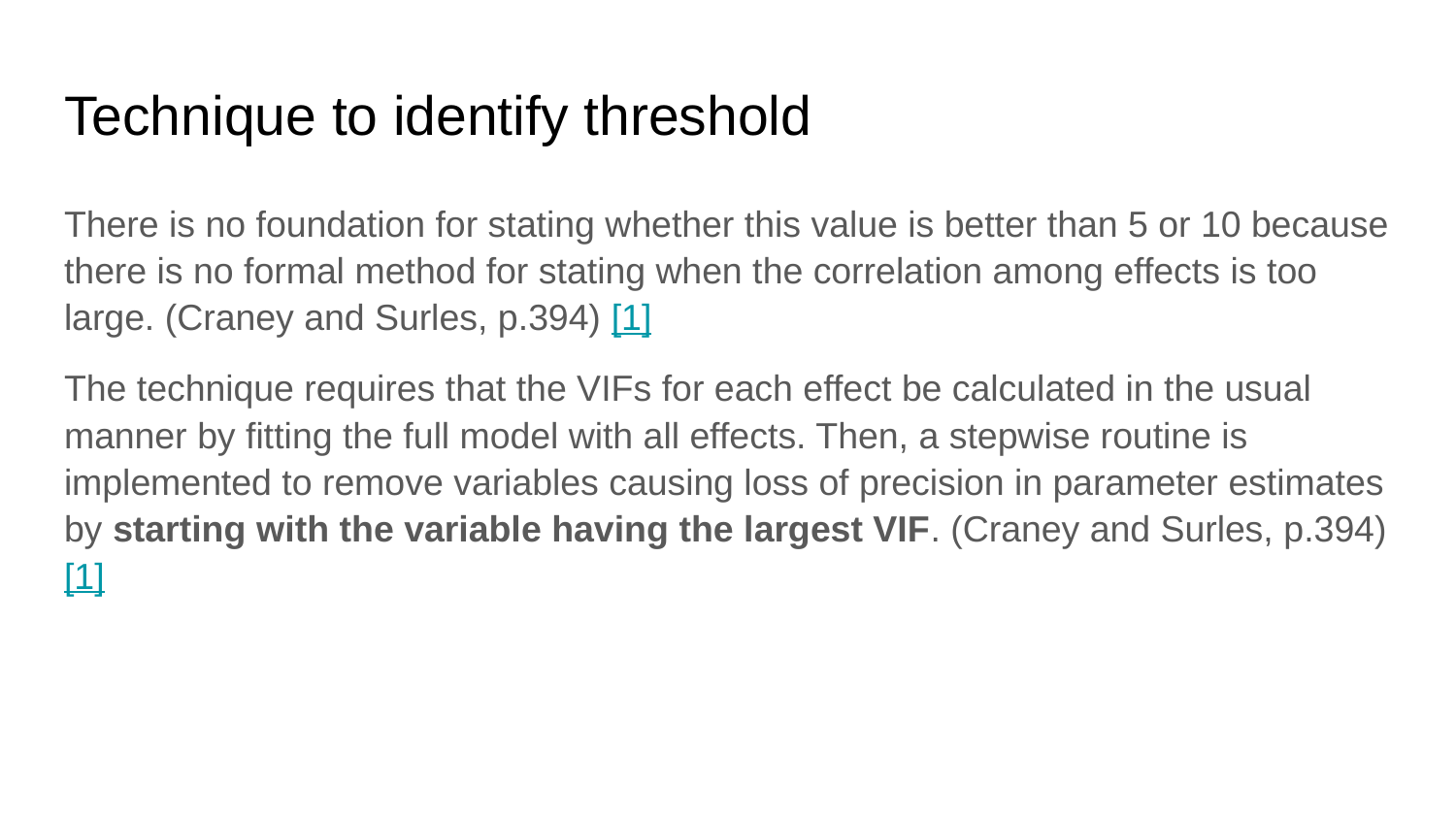

# Technique to identify threshold
There is no foundation for stating whether this value is better than 5 or 10 because there is no formal method for stating when the correlation among effects is too large. (Craney and Surles, p.394) [1]
The technique requires that the VIFs for each effect be calculated in the usual manner by fitting the full model with all effects. Then, a stepwise routine is implemented to remove variables causing loss of precision in parameter estimates by starting with the variable having the largest VIF. (Craney and Surles, p.394) [1]